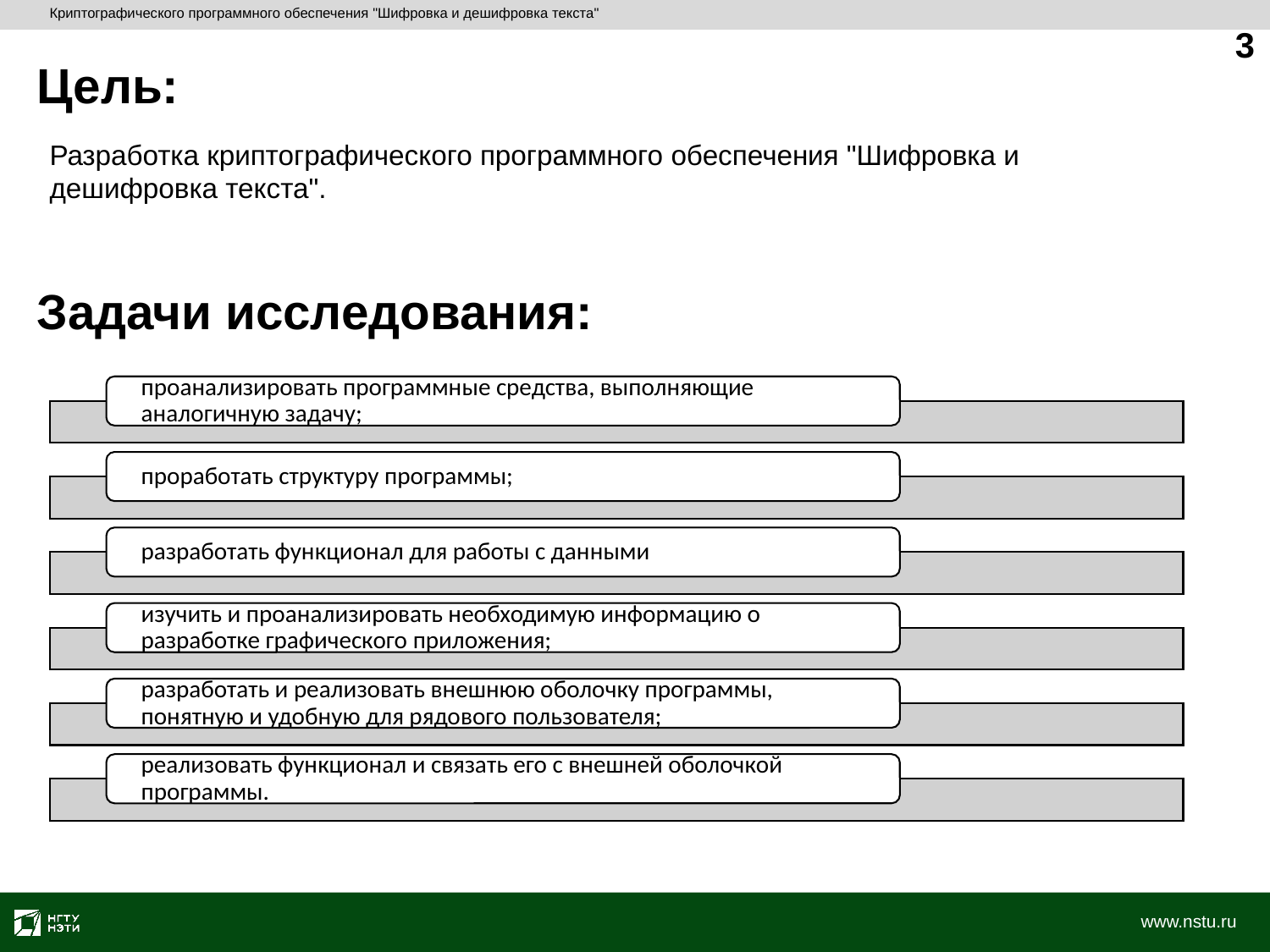

Криптографического программного обеспечения "Шифровка и дешифровка текста"
3
Цель:
Разработка криптографического программного обеспечения "Шифровка и дешифровка текста".
Задачи исследования:
проанализировать программные средства, выполняющие аналогичную задачу;
проработать структуру программы;
разработать функционал для работы с данными
изучить и проанализировать необходимую информацию о разработке графического приложения;
разработать и реализовать внешнюю оболочку программы, понятную и удобную для рядового пользователя;
реализовать функционал и связать его с внешней оболочкой программы.